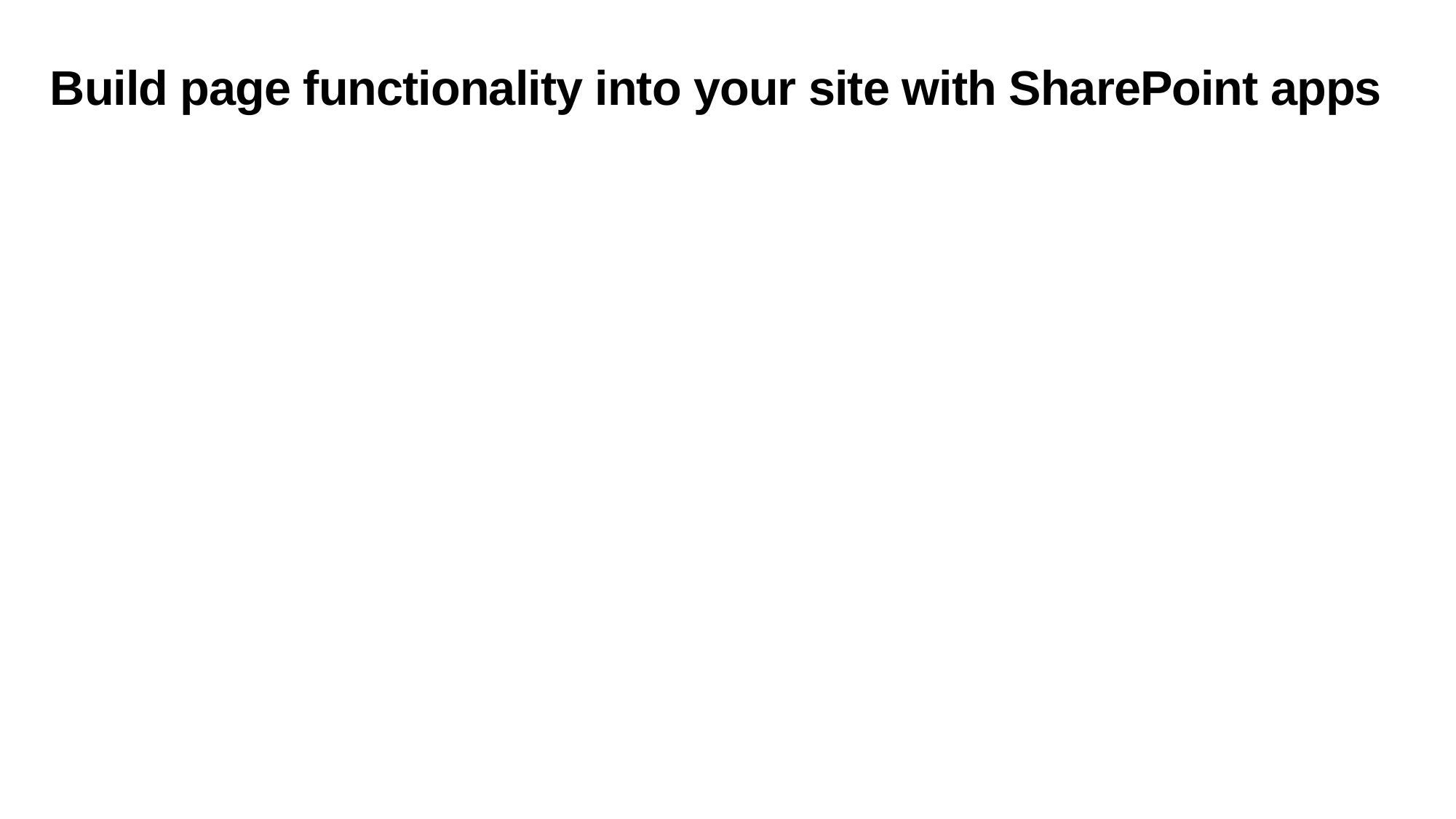

# Build page functionality into your site with SharePoint apps